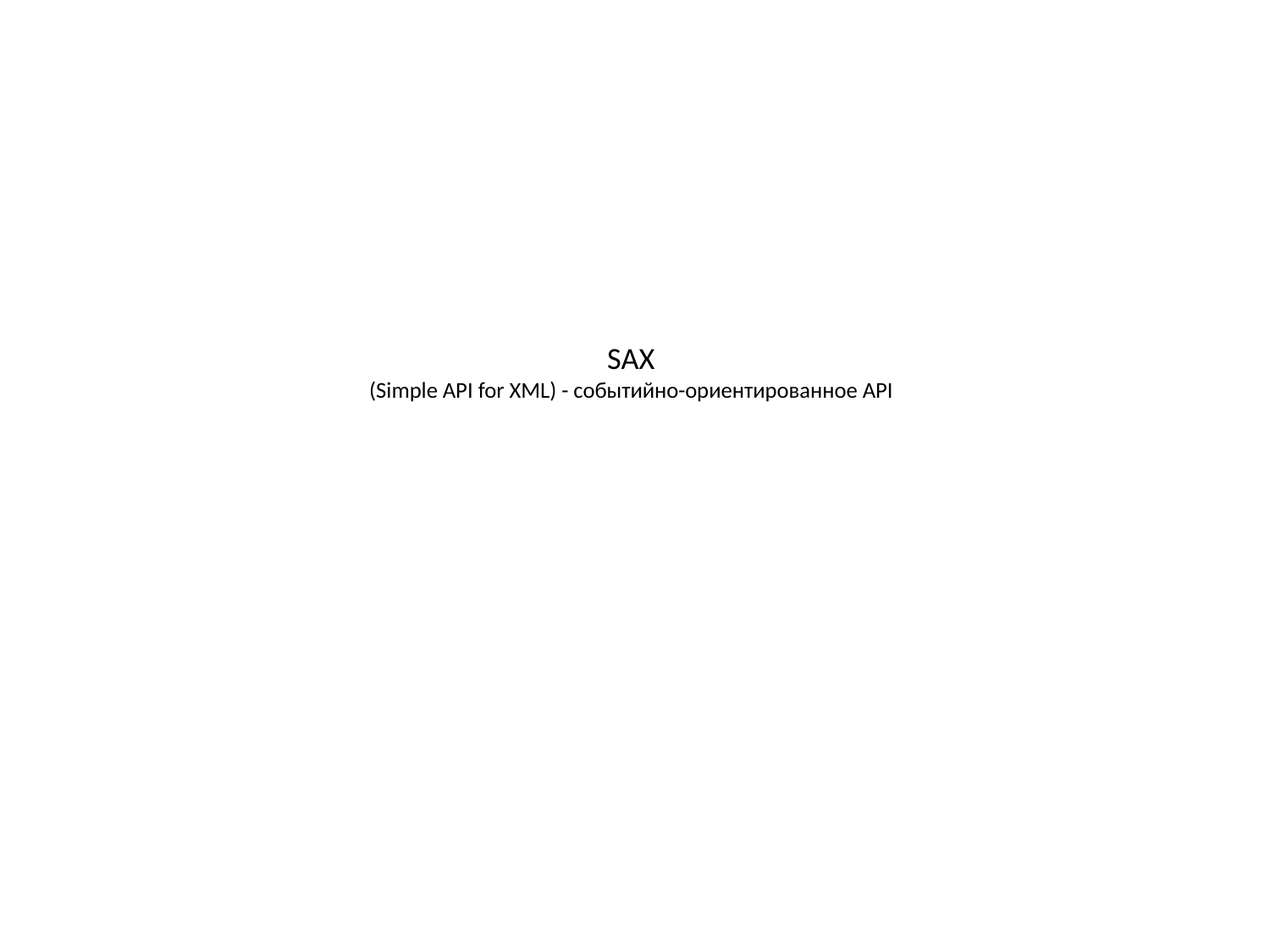

# SAX (Simple API for XML) - событийно-ориентированное API